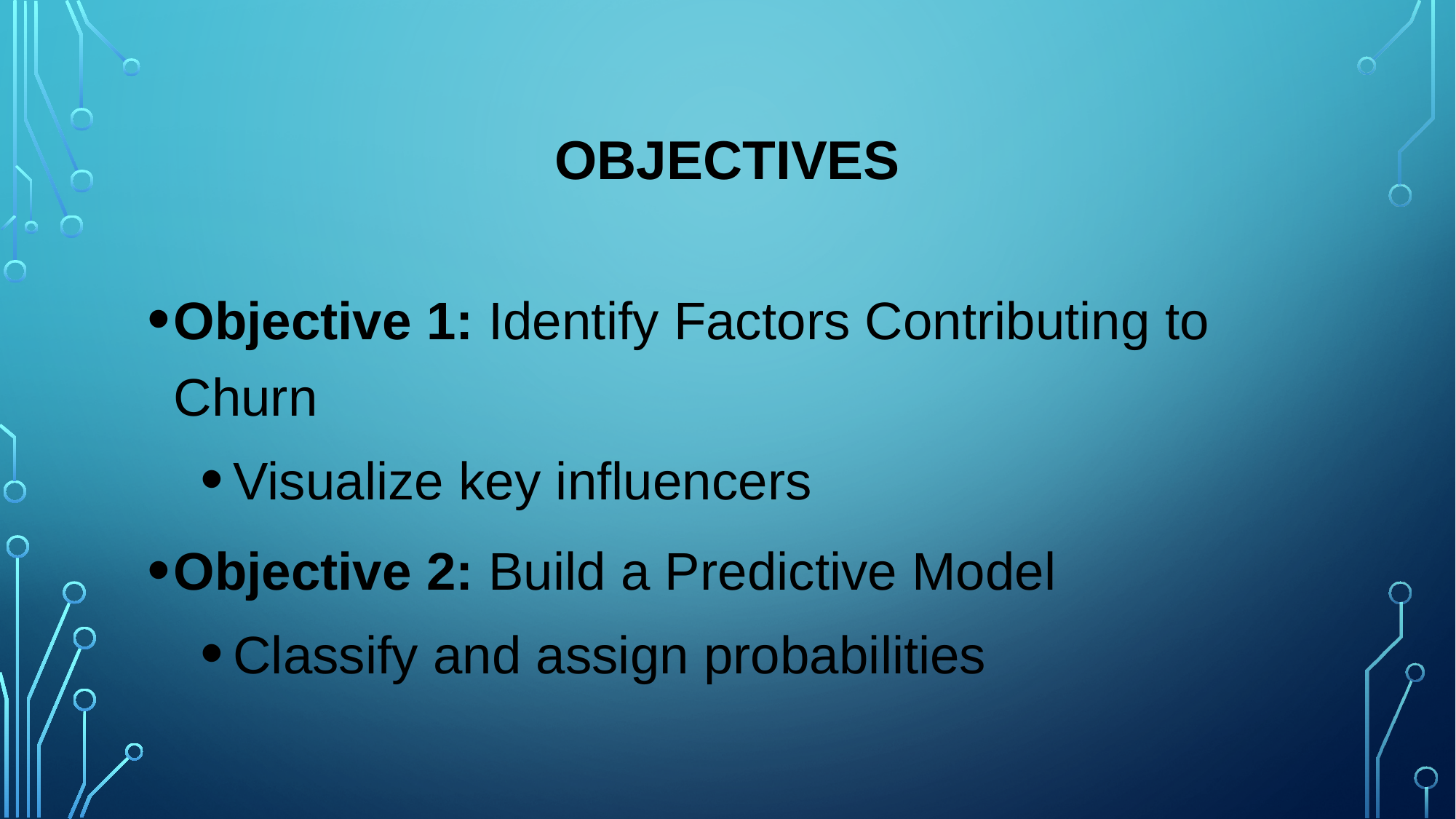

# Objectives
Objective 1: Identify Factors Contributing to Churn
Visualize key influencers
Objective 2: Build a Predictive Model
Classify and assign probabilities